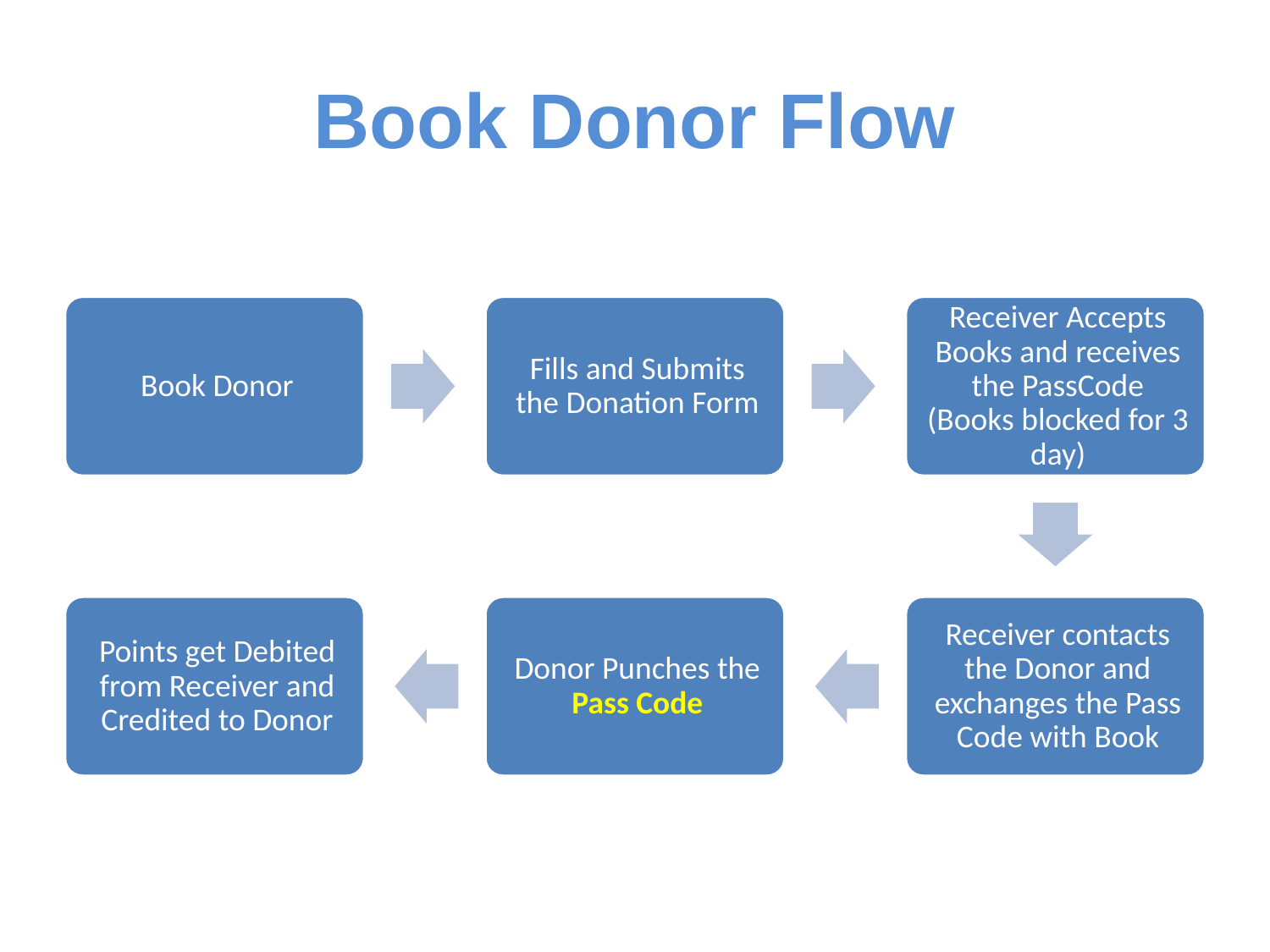

# Book Donor Flow
Book Donor

Fills and Submits the Donation Form

Receiver Accepts Books and receives the PassCode (Books blocked for 3 day)

Receiver contacts the Donor and exchanges the Pass Code with Book

Donor Punches the Pass Code

Points get Debited from Receiver and Credited to Donor